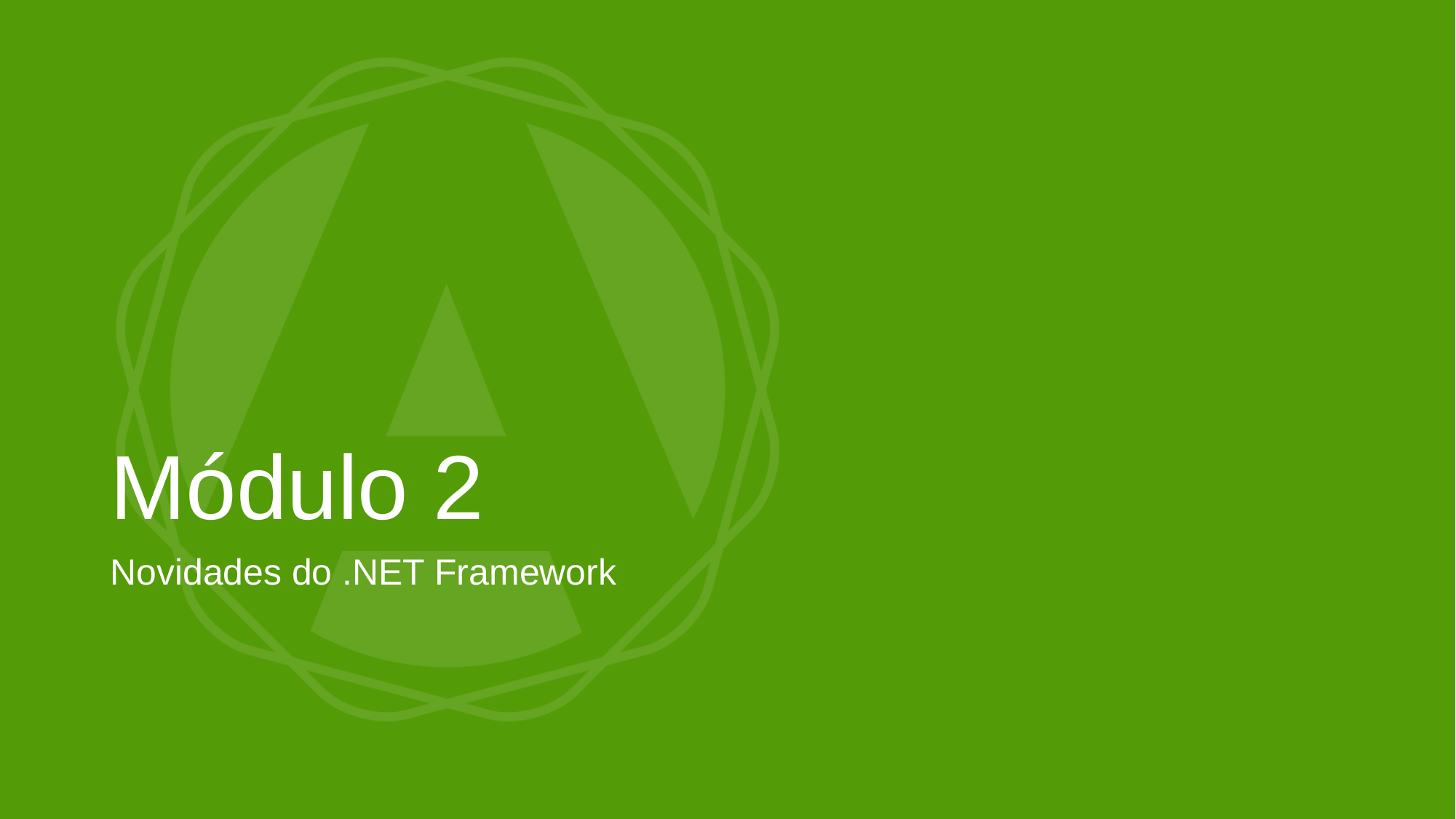

# Módulo 2
Novidades do .NET Framework